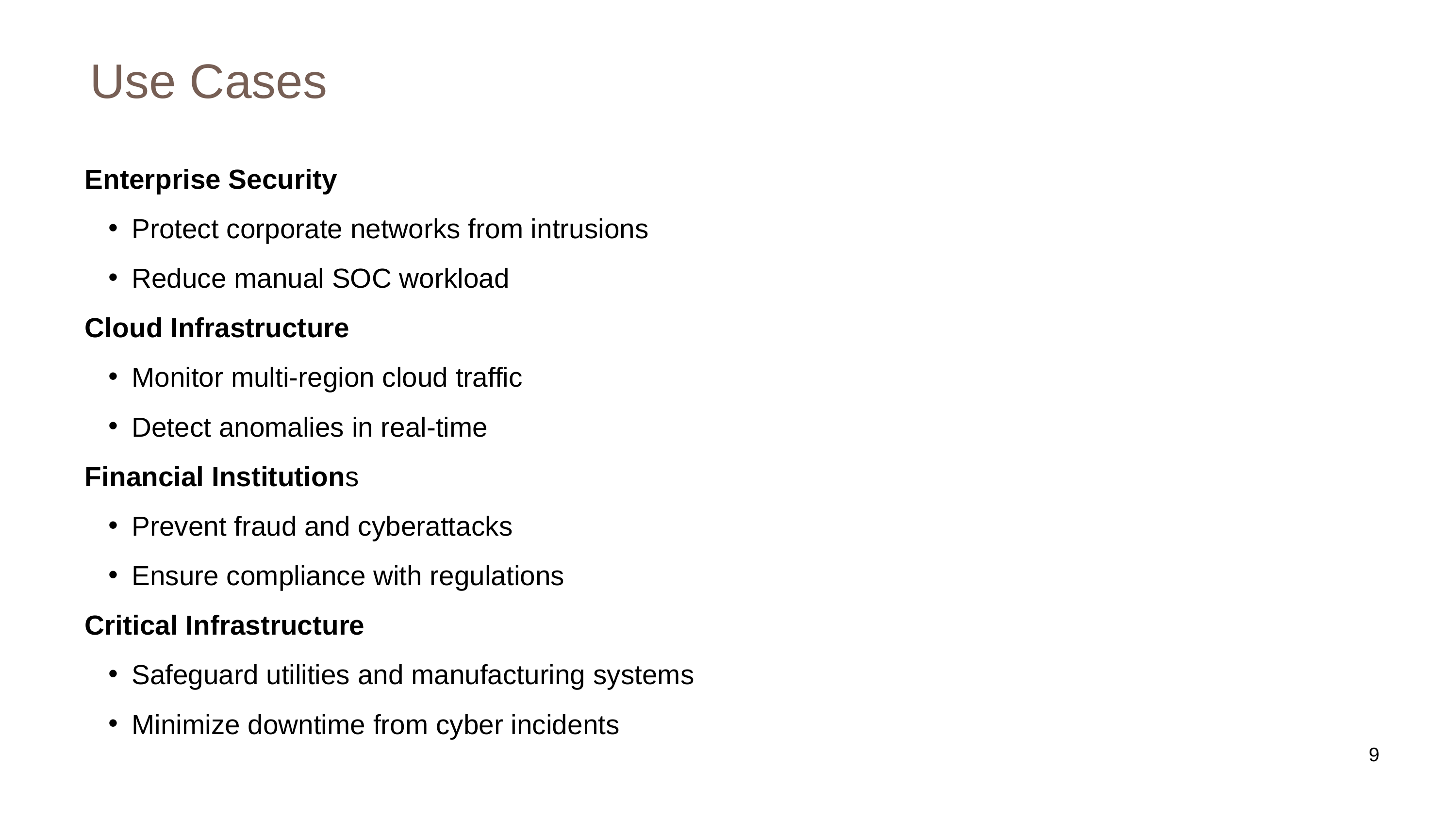

Use Cases
Enterprise Security
Protect corporate networks from intrusions
Reduce manual SOC workload
Cloud Infrastructure
Monitor multi-region cloud traffic
Detect anomalies in real-time
Financial Institutions
Prevent fraud and cyberattacks
Ensure compliance with regulations
Critical Infrastructure
Safeguard utilities and manufacturing systems
Minimize downtime from cyber incidents

9